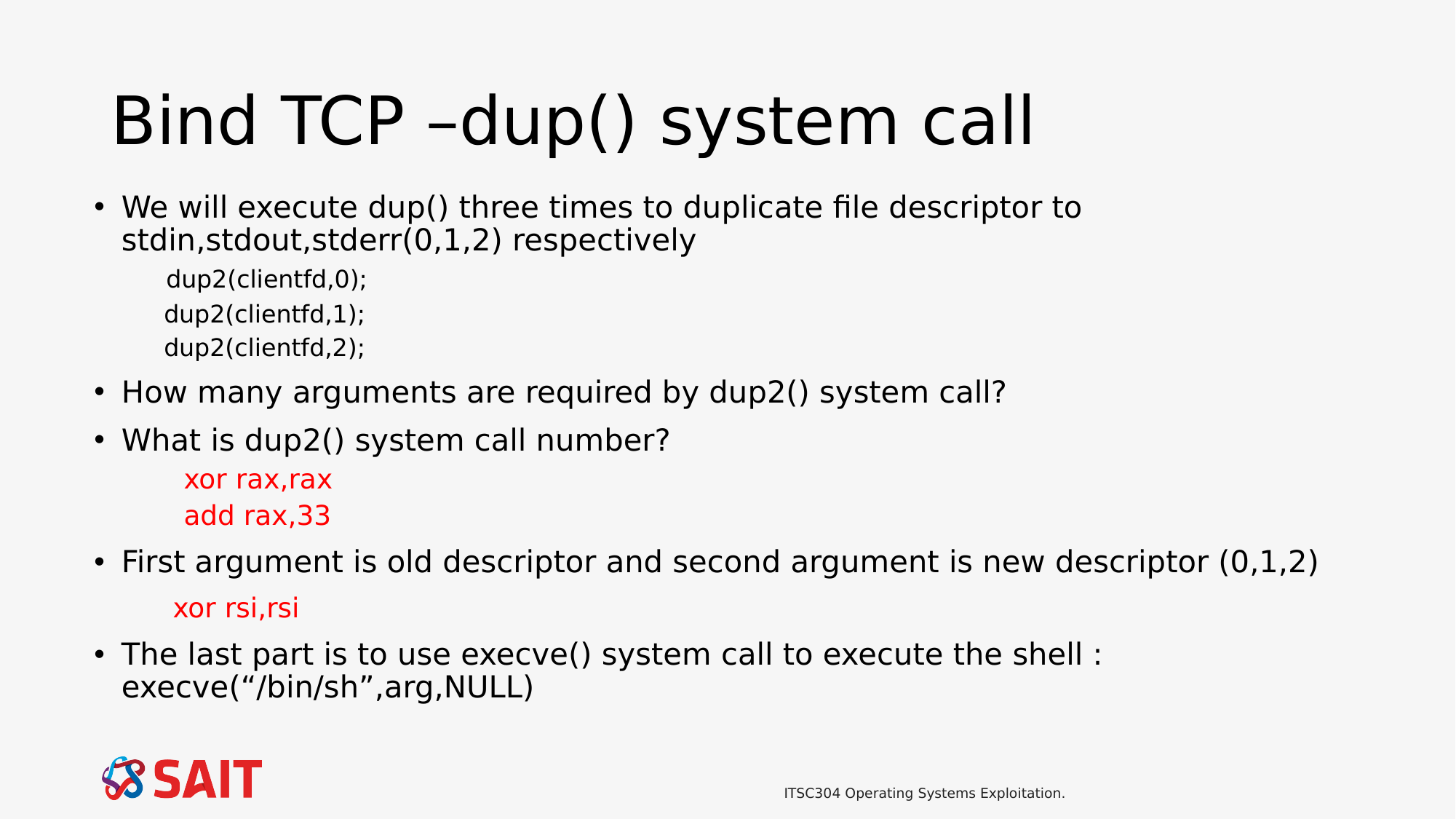

# Bind TCP –dup() system call
We will execute dup() three times to duplicate file descriptor to stdin,stdout,stderr(0,1,2) respectively
  dup2(clientfd,0);
  dup2(clientfd,1);
  dup2(clientfd,2);
How many arguments are required by dup2() system call?
What is dup2() system call number?
    xor rax,rax
    add rax,33
First argument is old descriptor and second argument is new descriptor (0,1,2)
         xor rsi,rsi
The last part is to use execve() system call to execute the shell : execve(“/bin/sh”,arg,NULL)

ITSC304 Operating Systems Exploitation.